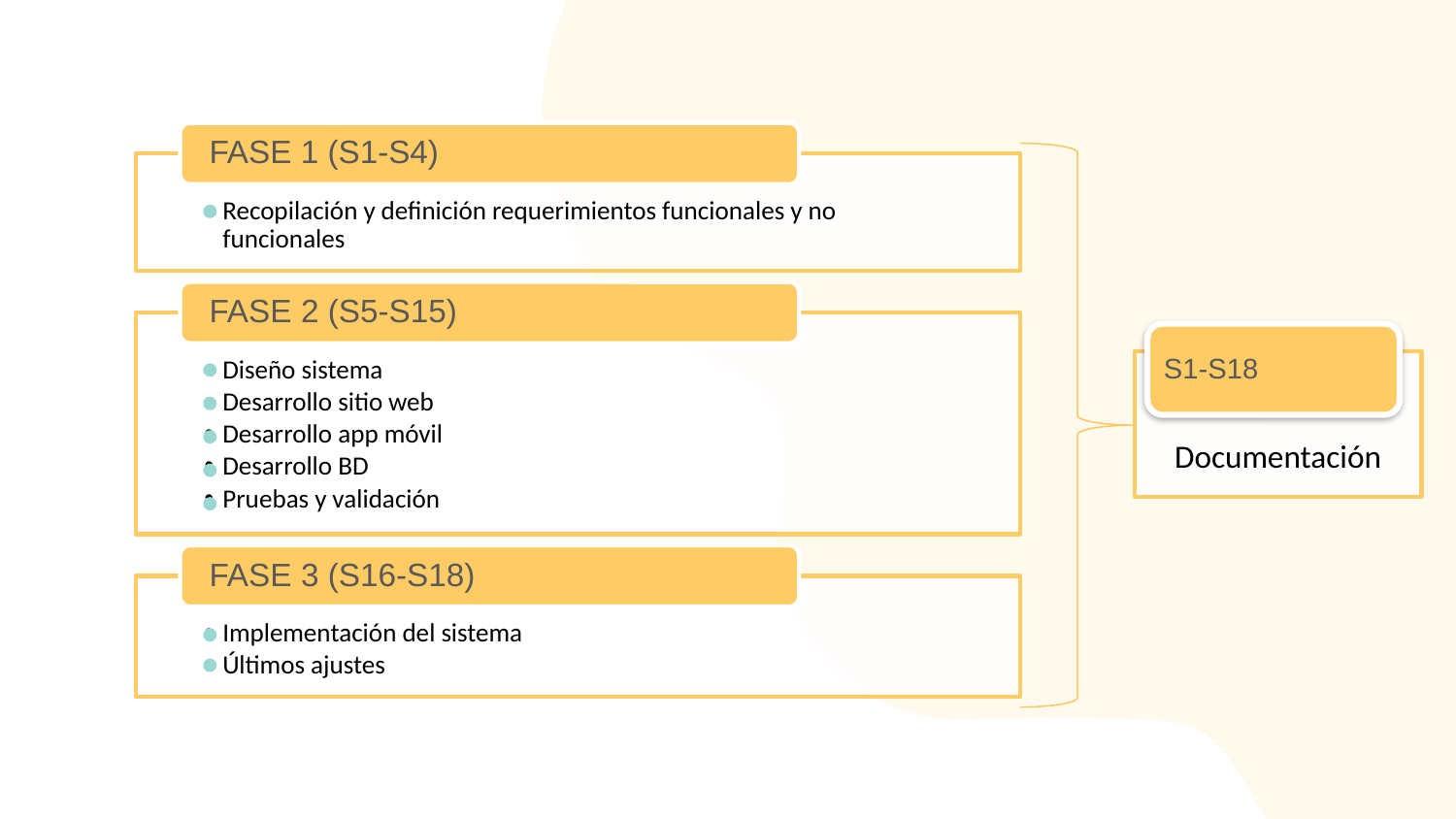

Recopilación y definición requerimientos funcionales y no funcionales
FASE 1 (S1-S4)
Diseño sistema
Desarrollo sitio web
Desarrollo app móvil
Desarrollo BD
Pruebas y validación
FASE 2 (S5-S15)
Implementación del sistema
Últimos ajustes
FASE 3 (S16-S18)

Documentación
S1-S18